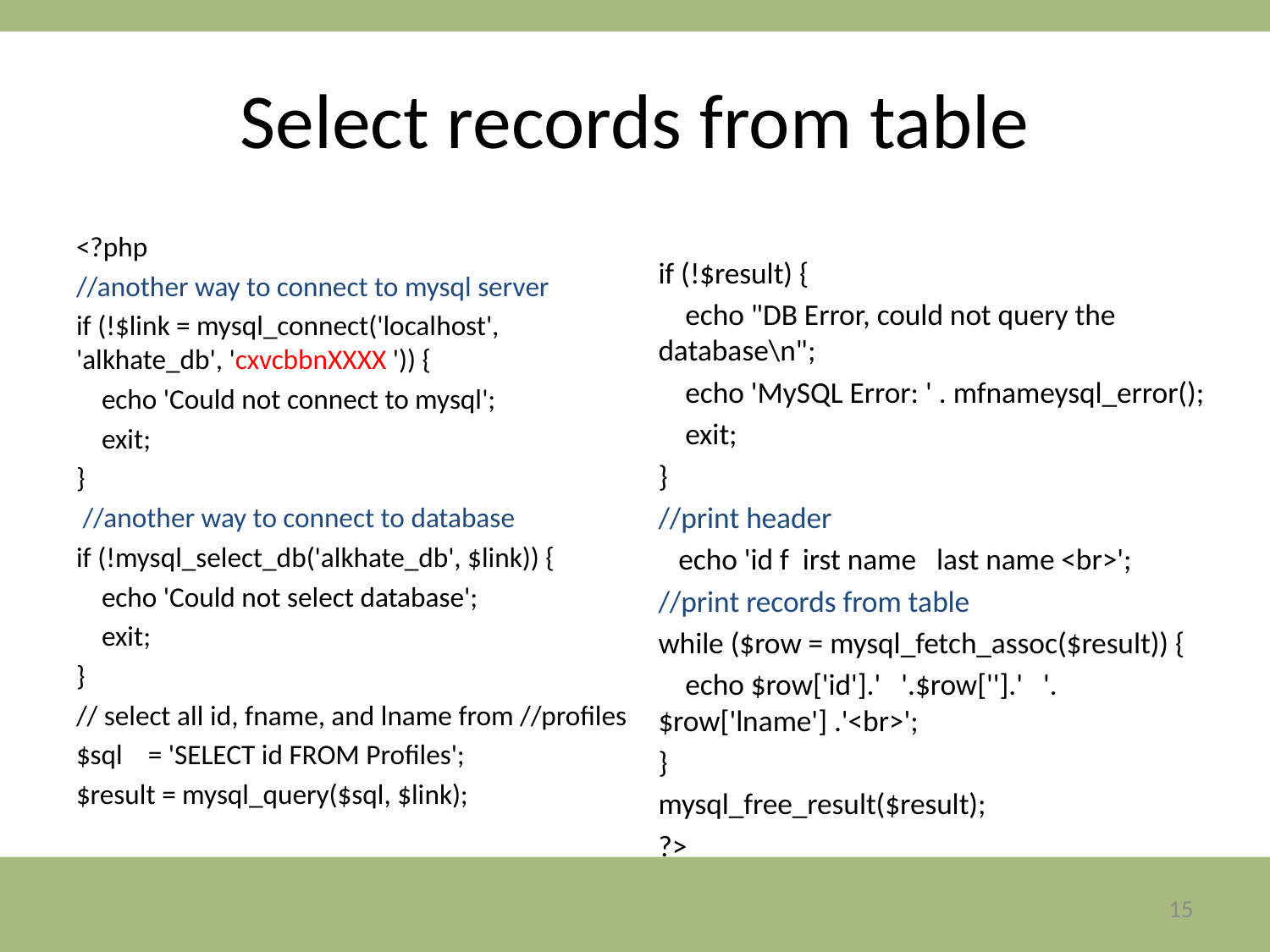

# Select records from table
<?php
//another way to connect to mysql server
if (!$link = mysql_connect('localhost', 'alkhate_db', 'cxvcbbnXXXX ')) {
    echo 'Could not connect to mysql';
    exit;
}
 //another way to connect to database
if (!mysql_select_db('alkhate_db', $link)) {
    echo 'Could not select database';
    exit;
}
// select all id, fname, and lname from //profiles
$sql    = 'SELECT id FROM Profiles';
$result = mysql_query($sql, $link);
if (!$result) {
    echo "DB Error, could not query the database\n";
    echo 'MySQL Error: ' . mfnameysql_error();
    exit;
}
//print header
   echo 'id f  irst name   last name <br>';
//print records from table
while ($row = mysql_fetch_assoc($result)) {
    echo $row['id'].'   '.$row[''].'   '.$row['lname'] .'<br>';
}
mysql_free_result($result);
?>
15